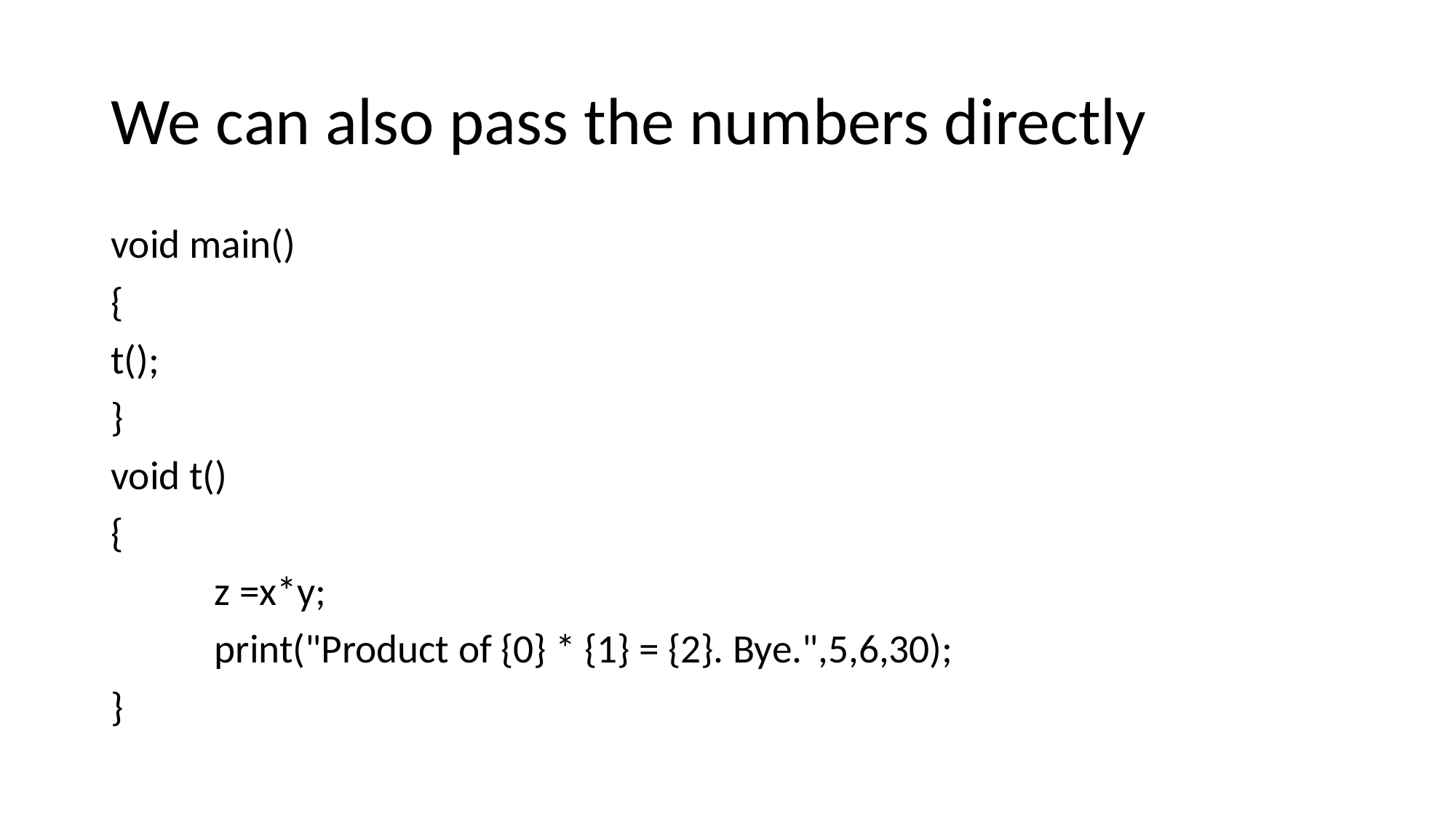

# We can also pass the numbers directly
void main()
{
t();
}
void t()
{
	z =x*y;
	print("Product of {0} * {1} = {2}. Bye.",5,6,30);
}